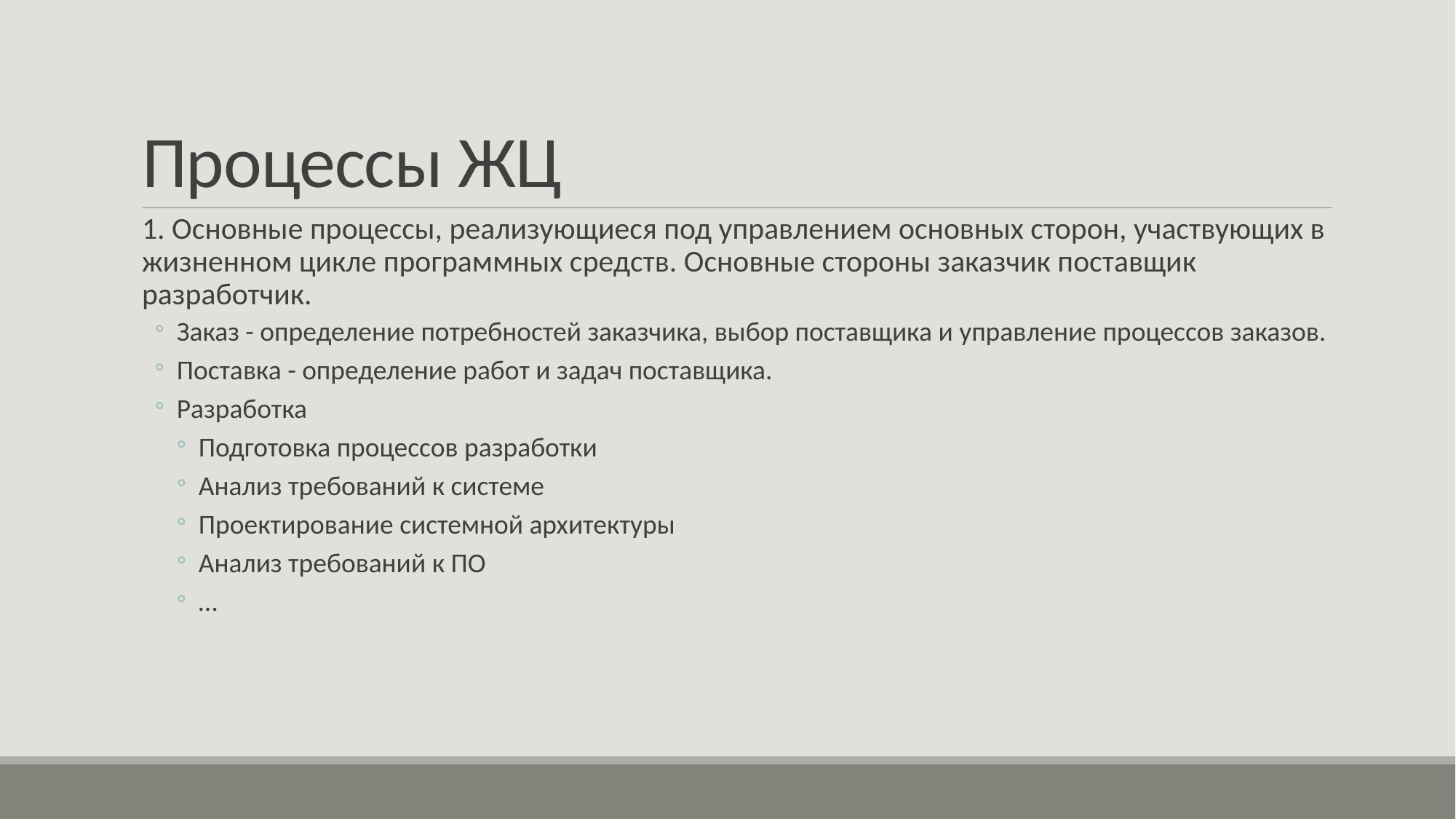

# Процессы ЖЦ
1. Основные процессы, реализующиеся под управлением основных сторон, участвующих в жизненном цикле программных средств. Основные стороны заказчик поставщик разработчик.
Заказ - определение потребностей заказчика, выбор поставщика и управление процессов заказов.
Поставка - определение работ и задач поставщика.
Разработка
Подготовка процессов разработки
Анализ требований к системе
Проектирование системной архитектуры
Анализ требований к ПО
…